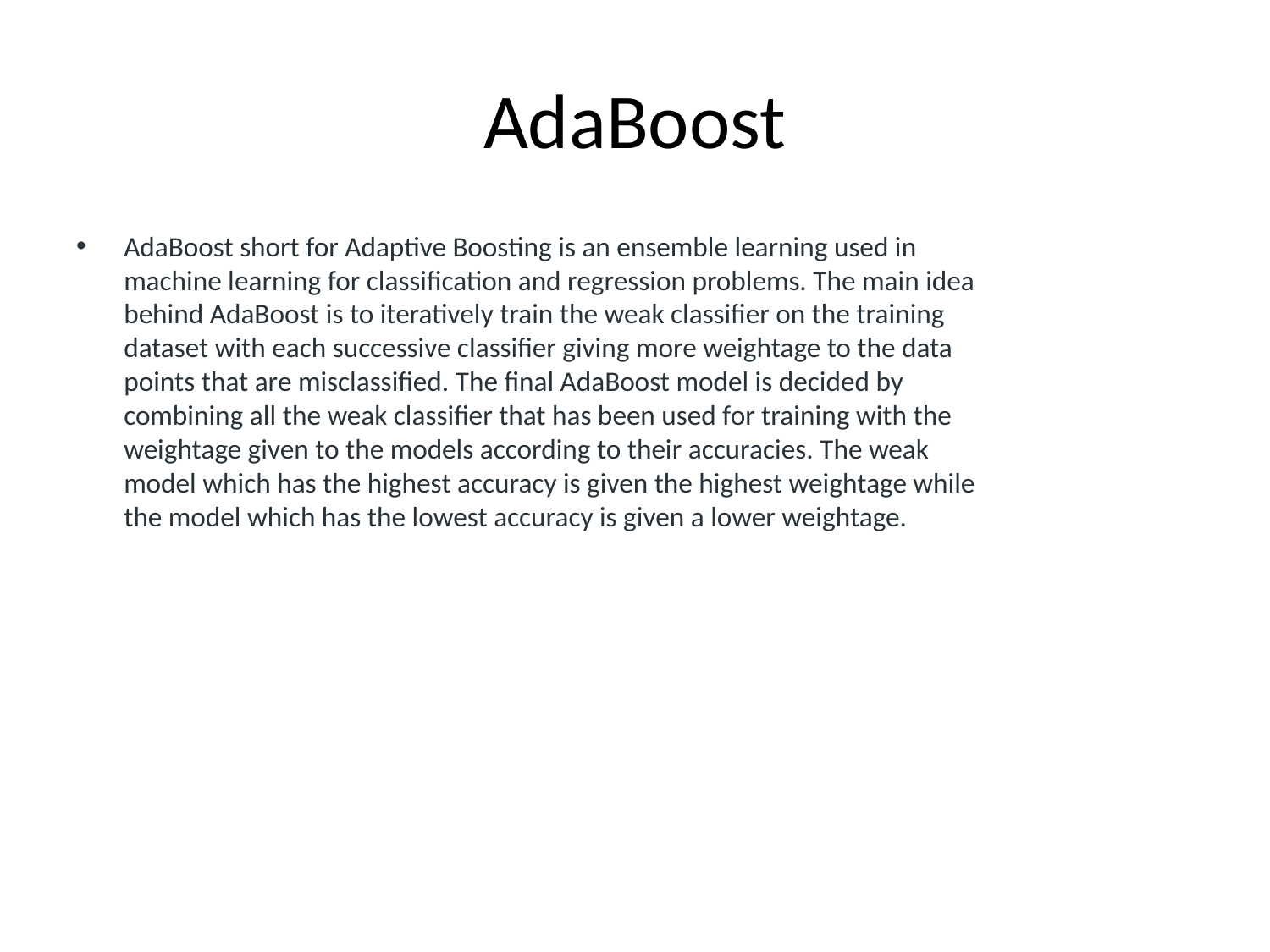

# AdaBoost
AdaBoost short for Adaptive Boosting is an ensemble learning used in machine learning for classification and regression problems. The main idea behind AdaBoost is to iteratively train the weak classifier on the training dataset with each successive classifier giving more weightage to the data points that are misclassified. The final AdaBoost model is decided by combining all the weak classifier that has been used for training with the weightage given to the models according to their accuracies. The weak model which has the highest accuracy is given the highest weightage while the model which has the lowest accuracy is given a lower weightage.